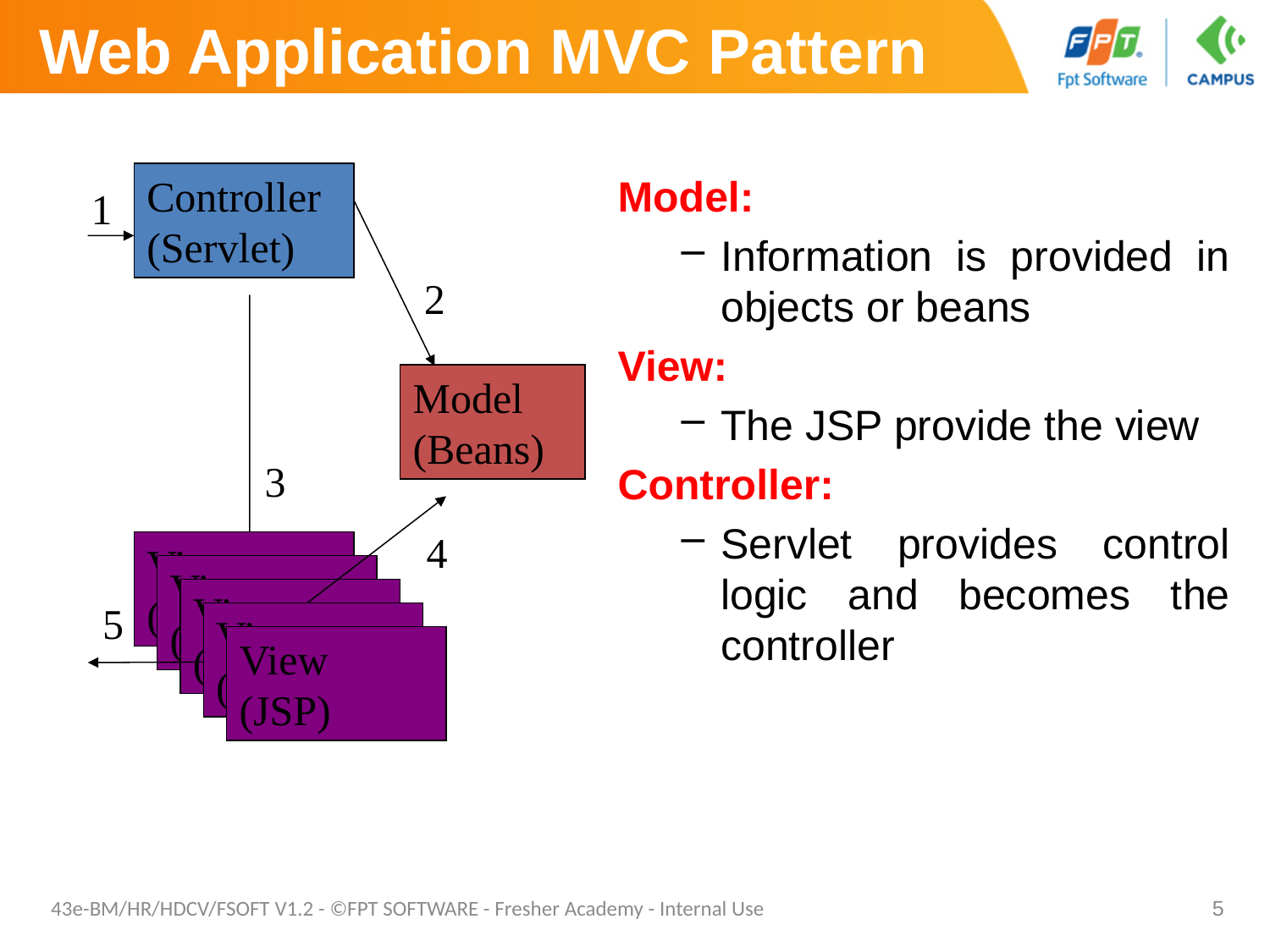

# Web Application MVC Pattern

Controller (Servlet)
1

2

Model
(Beans)
3

View
(JSPs)
View
(JSPs)
View
(JSPs)
View
(JSPs)
View
(JSP)
4
5

Model:
Information is provided in objects or beans
View:
The JSP provide the view
Controller:
Servlet provides control logic and becomes the controller
43e-BM/HR/HDCV/FSOFT V1.2 - ©FPT SOFTWARE - Fresher Academy - Internal Use
5